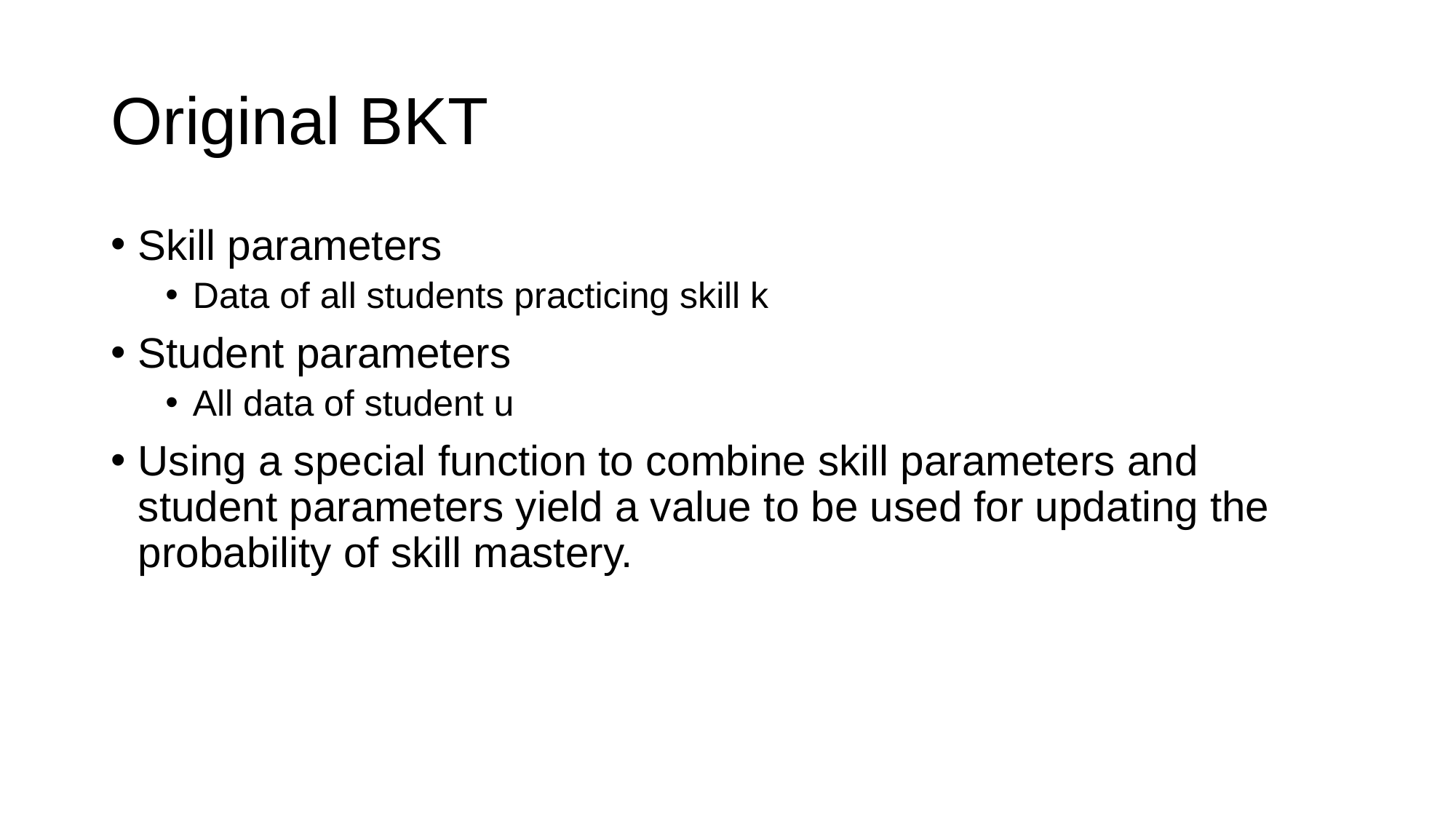

# Original BKT
Skill parameters
Data of all students practicing skill k
Student parameters
All data of student u
Using a special function to combine skill parameters and student parameters yield a value to be used for updating the probability of skill mastery.